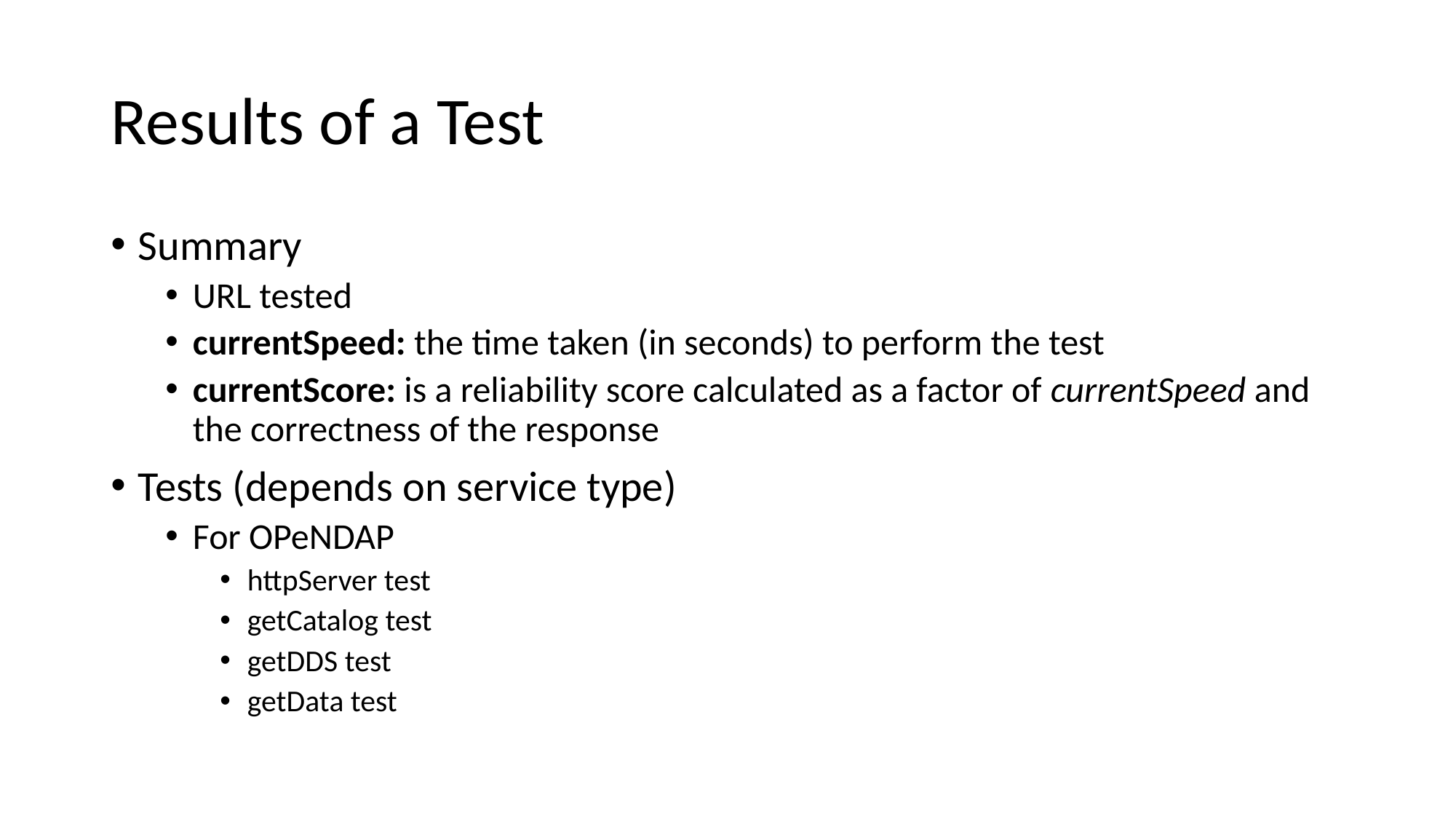

# Results of a Test
Summary
URL tested
currentSpeed: the time taken (in seconds) to perform the test
currentScore: is a reliability score calculated as a factor of currentSpeed and the correctness of the response
Tests (depends on service type)
For OPeNDAP
httpServer test
getCatalog test
getDDS test
getData test